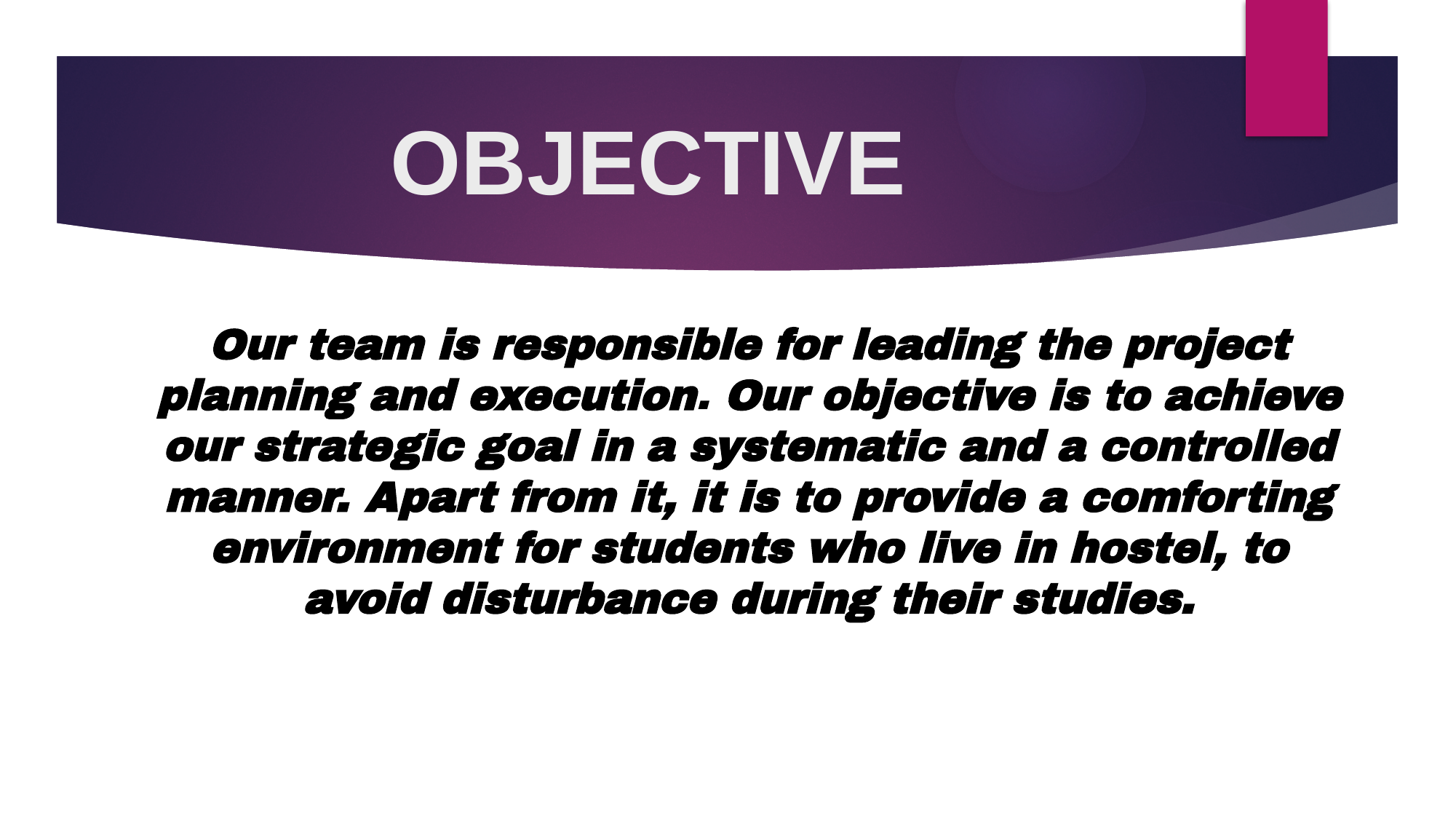

# OBJECTIVE
Our team is responsible for leading the project planning and execution. Our objective is to achieve our strategic goal in a systematic and a controlled manner. Apart from it, it is to provide a comforting environment for students who live in hostel, to avoid disturbance during their studies.